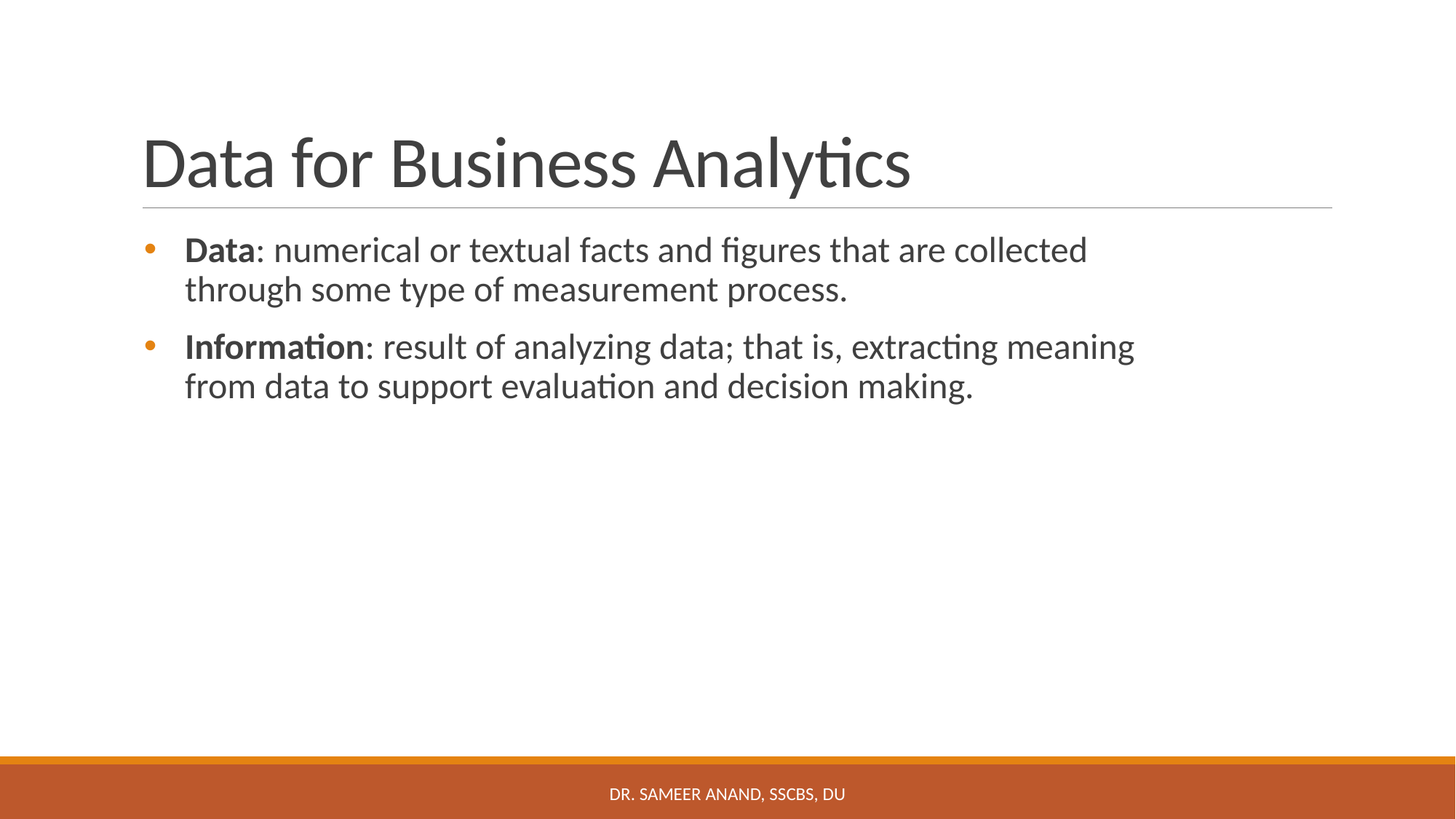

# Data for Business Analytics
Data: numerical or textual facts and figures that are collected through some type of measurement process.
Information: result of analyzing data; that is, extracting meaning from data to support evaluation and decision making.

Dr. Sameer Anand, SSCBS, DU